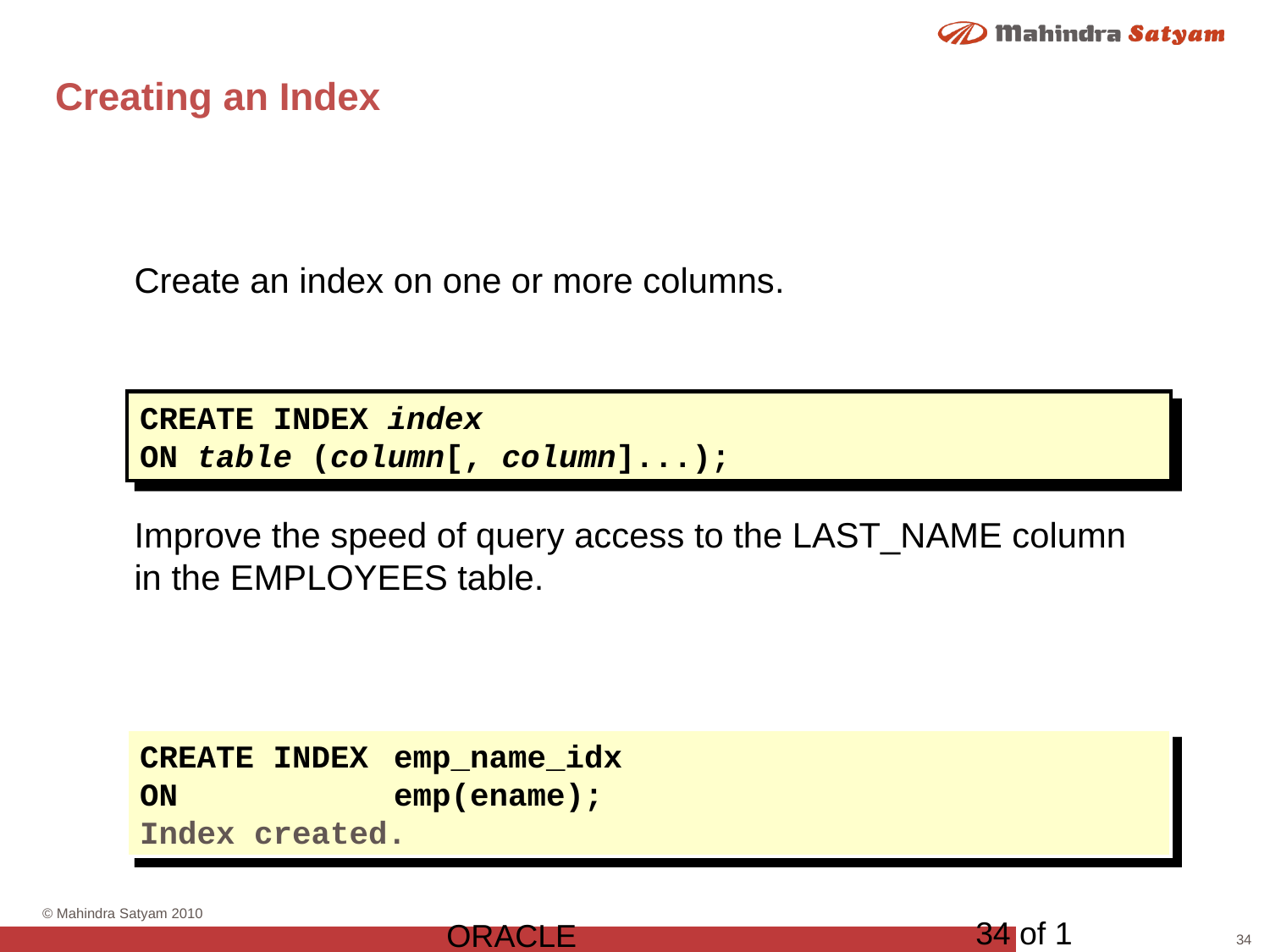

# Creating an Index
Create an index on one or more columns.

Improve the speed of query access to the LAST_NAME column in the EMPLOYEES table.

CREATE INDEX index
ON table (column[, column]...);
CREATE INDEX 	emp_name_idx
ON 		emp(ename);
Index created.
34 of 1
ORACLE